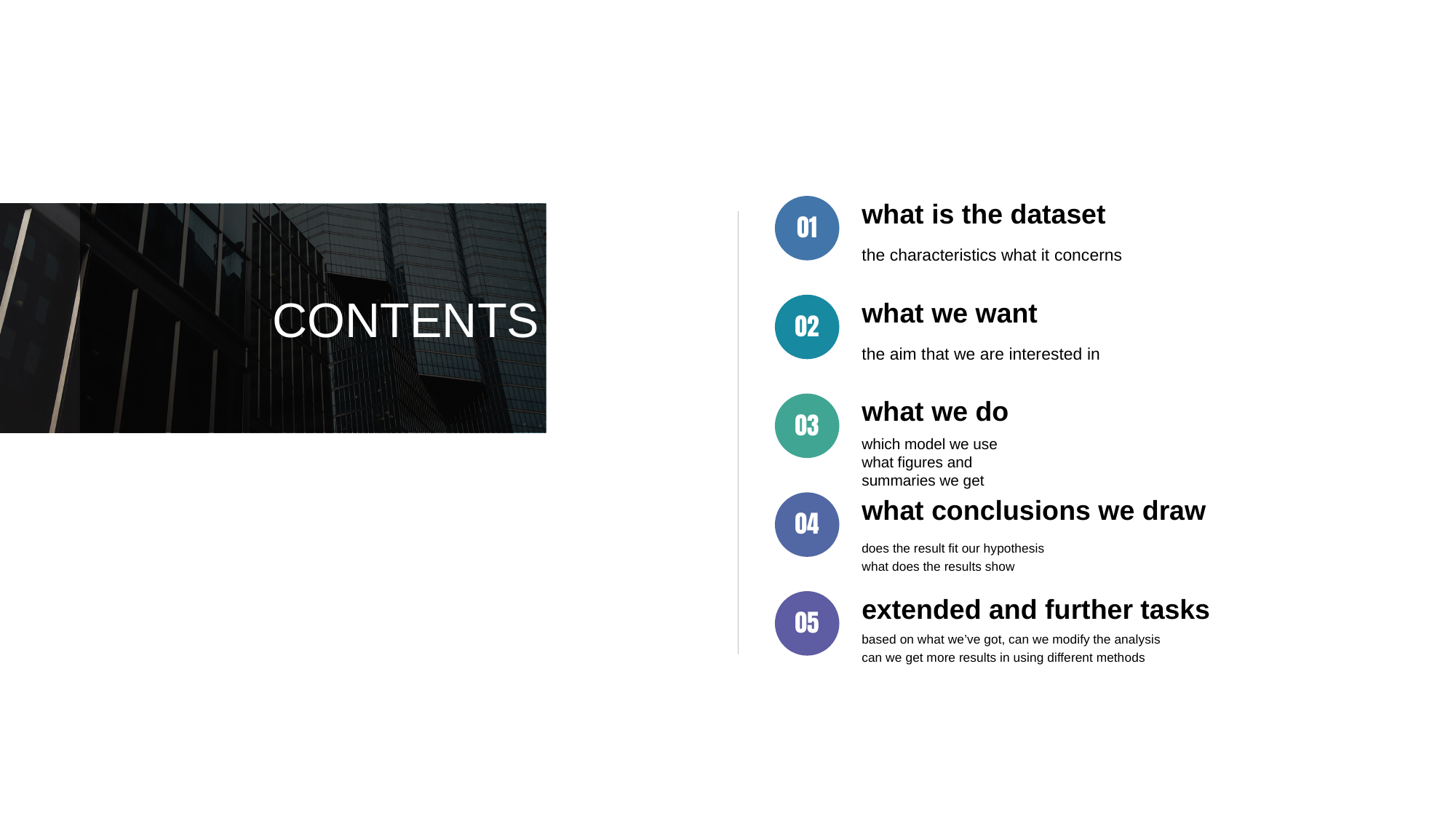

what is the dataset
the characteristics what it concerns
01

CONTENTS
what we want
the aim that we are interested in
02
what we do
which model we use
what figures and
summaries we get
03
what conclusions we draw
does the result fit our hypothesis
what does the results show
04
extended and further tasks
based on what we’ve got, can we modify the analysis
can we get more results in using different methods
05